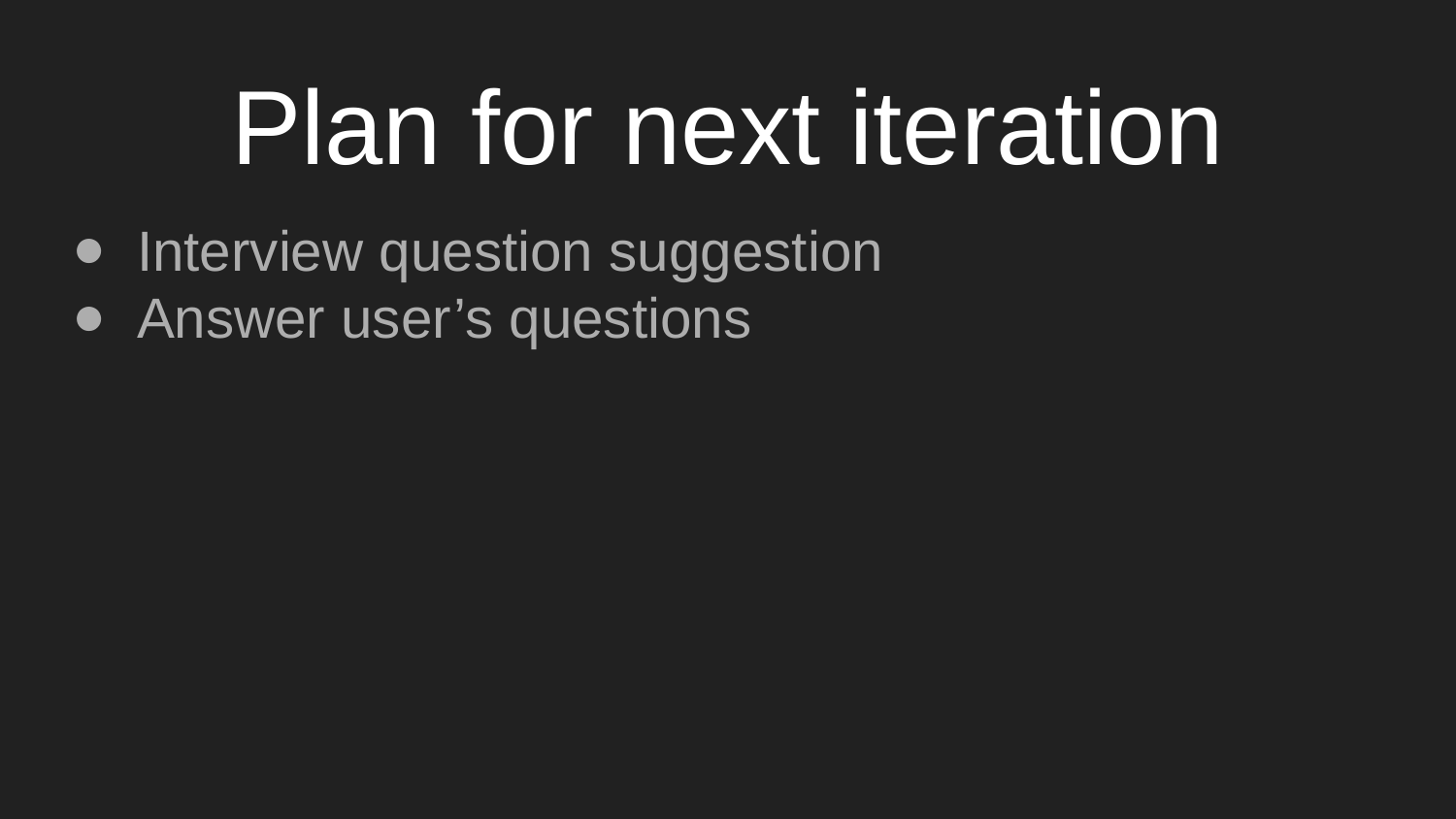

# Plan for next iteration
Interview question suggestion
Answer user’s questions